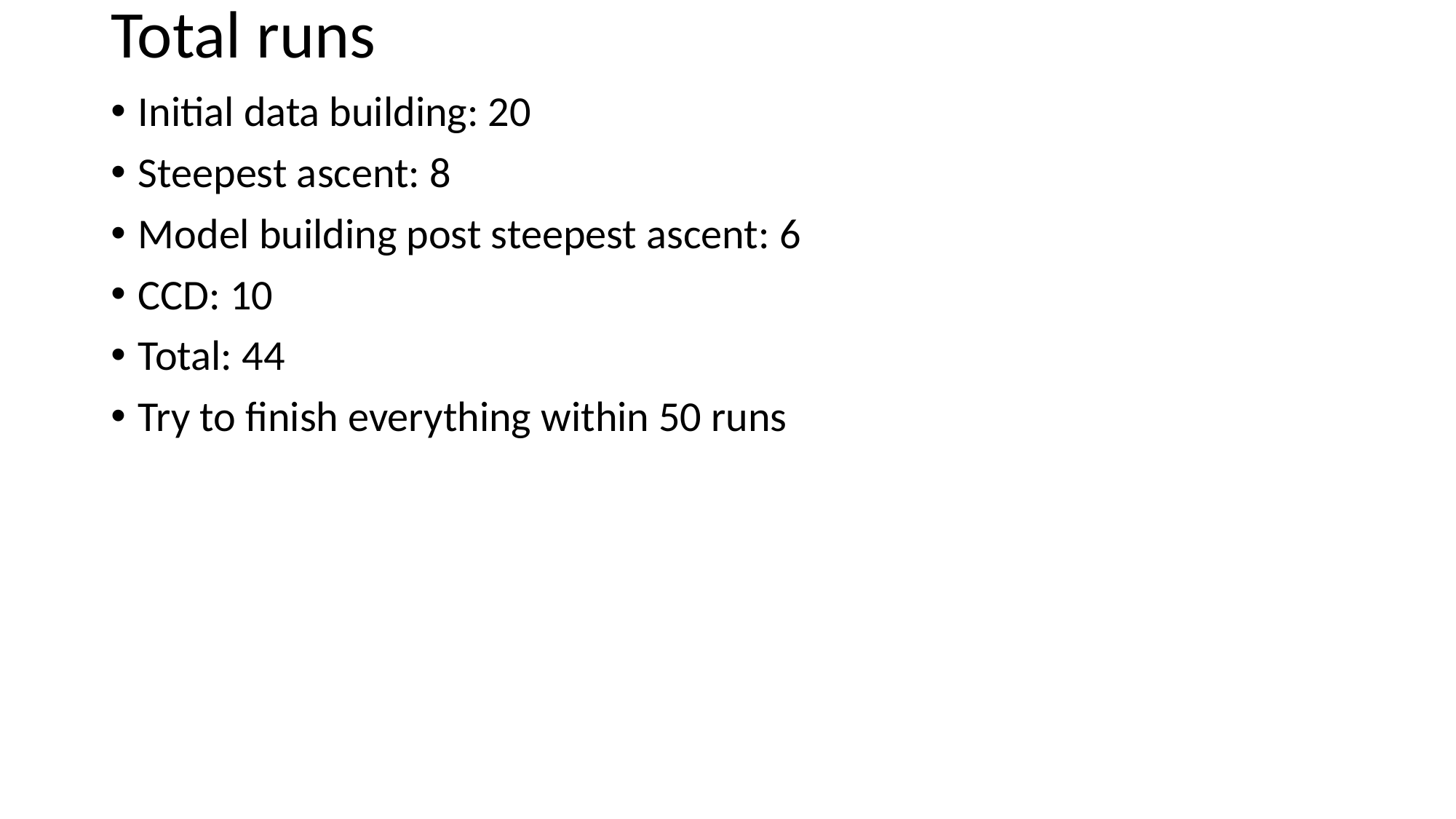

# Total runs
Initial data building: 20
Steepest ascent: 8
Model building post steepest ascent: 6
CCD: 10
Total: 44
Try to finish everything within 50 runs